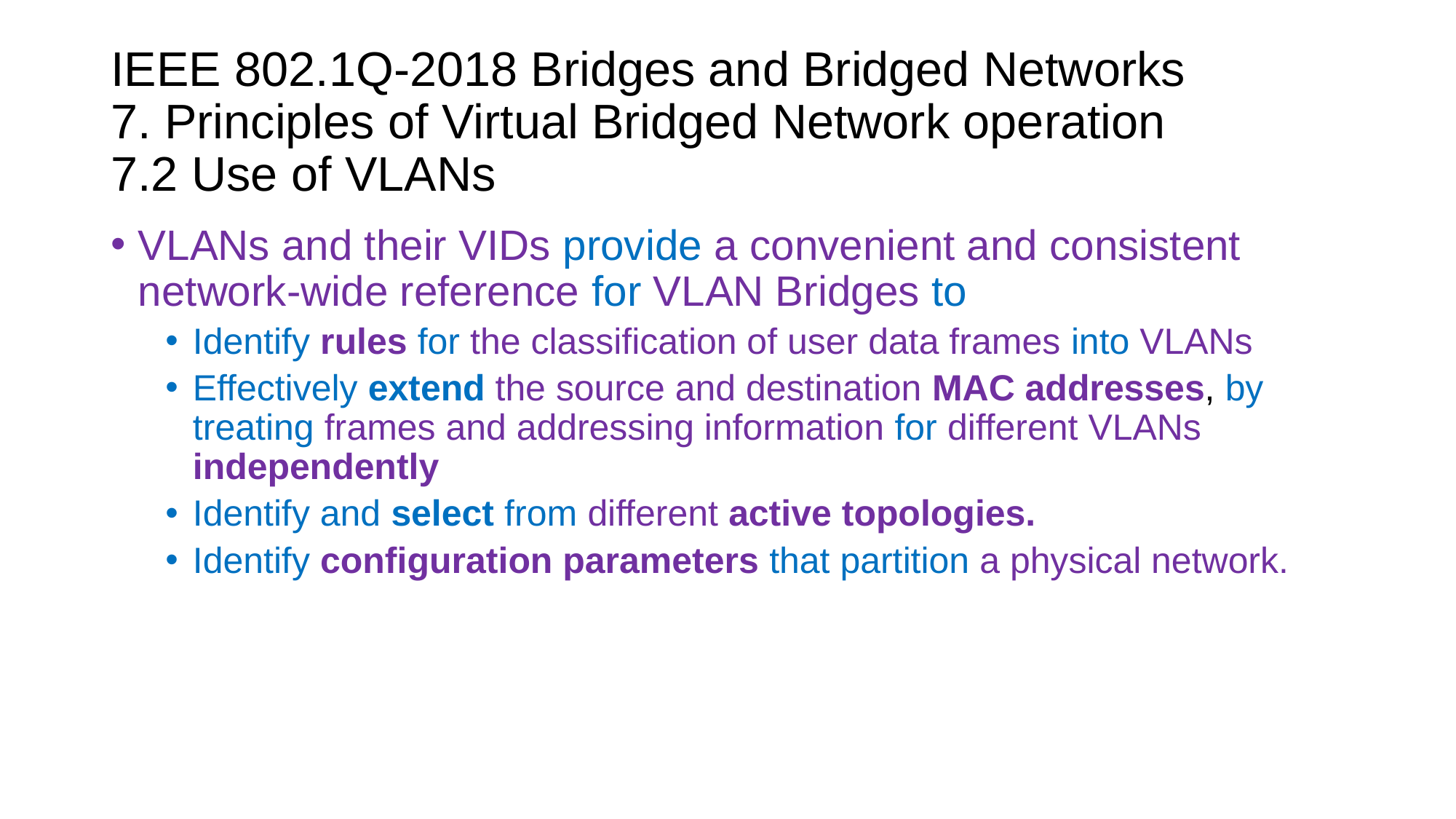

# IEEE 802.1Q-2018 Bridges and Bridged Networks 7. Principles of Virtual Bridged Network operation 7.2 Use of VLANs
VLANs and their VIDs provide a convenient and consistent network-wide reference for VLAN Bridges to
Identify rules for the classification of user data frames into VLANs
Effectively extend the source and destination MAC addresses, by treating frames and addressing information for different VLANs independently
Identify and select from different active topologies.
Identify configuration parameters that partition a physical network.